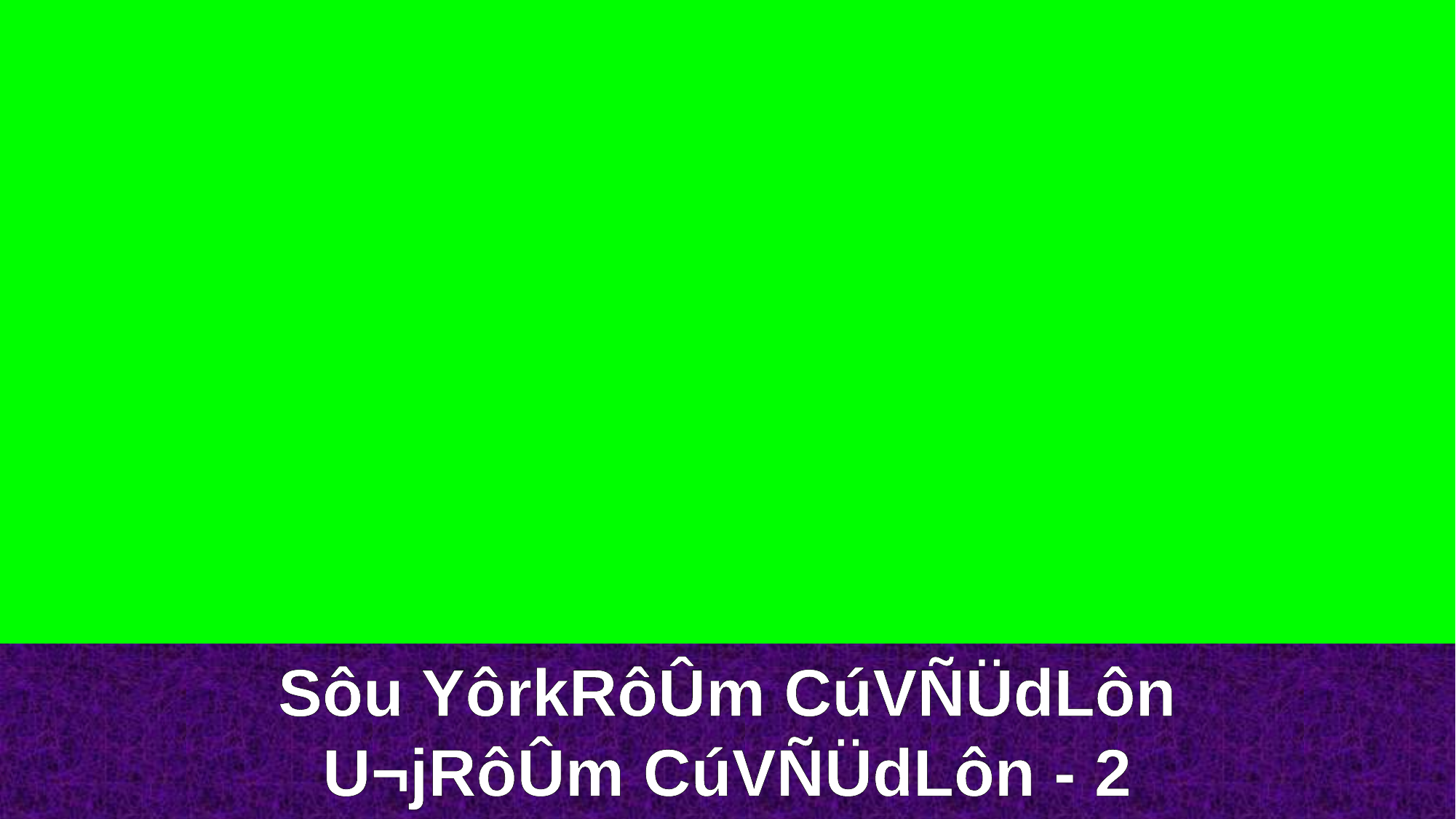

Sôu YôrkRôÛm CúVÑÜdLôn
U¬jRôÛm CúVÑÜdLôn - 2